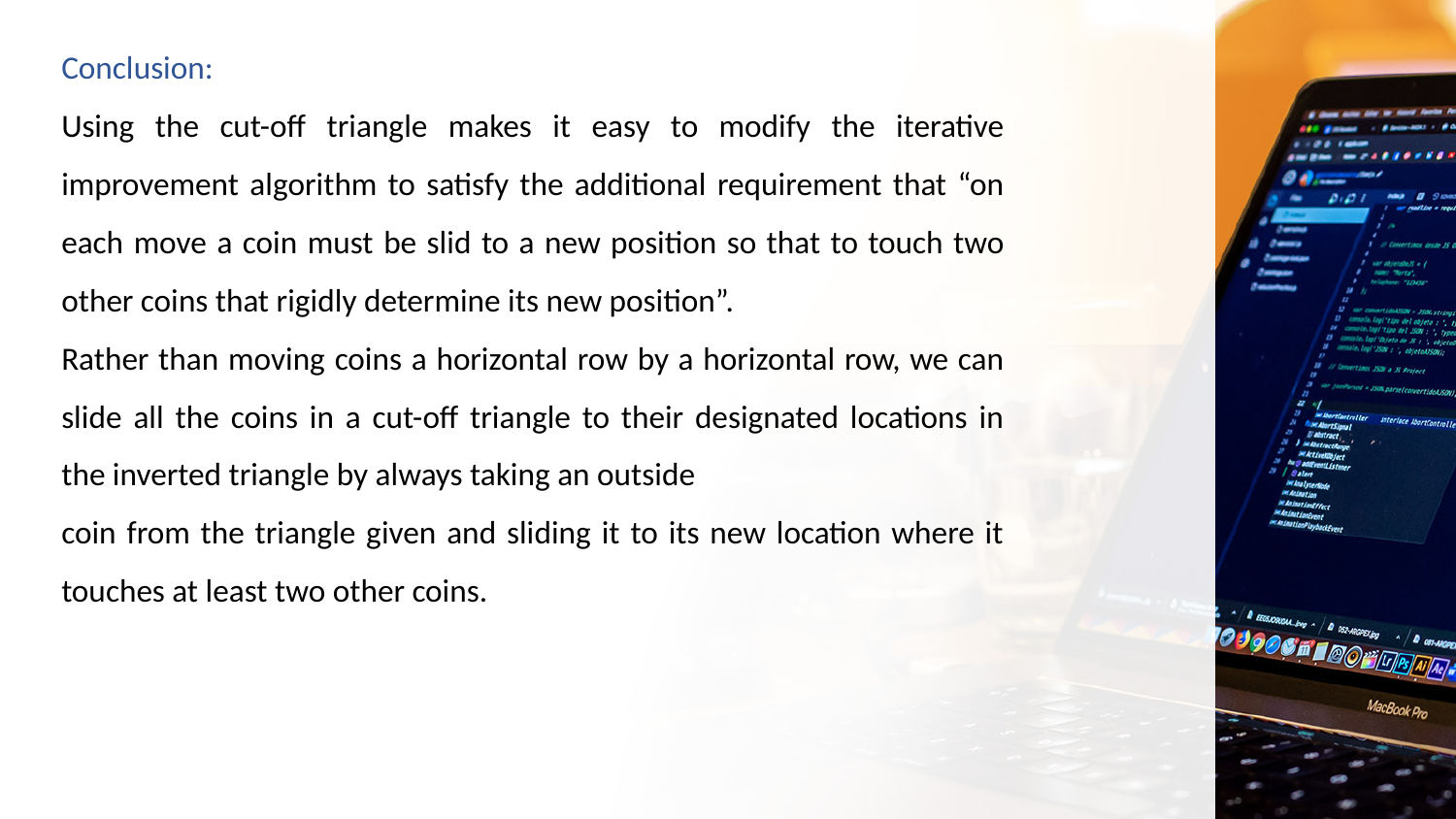

Conclusion:
Using the cut-off triangle makes it easy to modify the iterative improvement algorithm to satisfy the additional requirement that “on each move a coin must be slid to a new position so that to touch two other coins that rigidly determine its new position”.
Rather than moving coins a horizontal row by a horizontal row, we can slide all the coins in a cut-off triangle to their designated locations in the inverted triangle by always taking an outside
coin from the triangle given and sliding it to its new location where it touches at least two other coins.